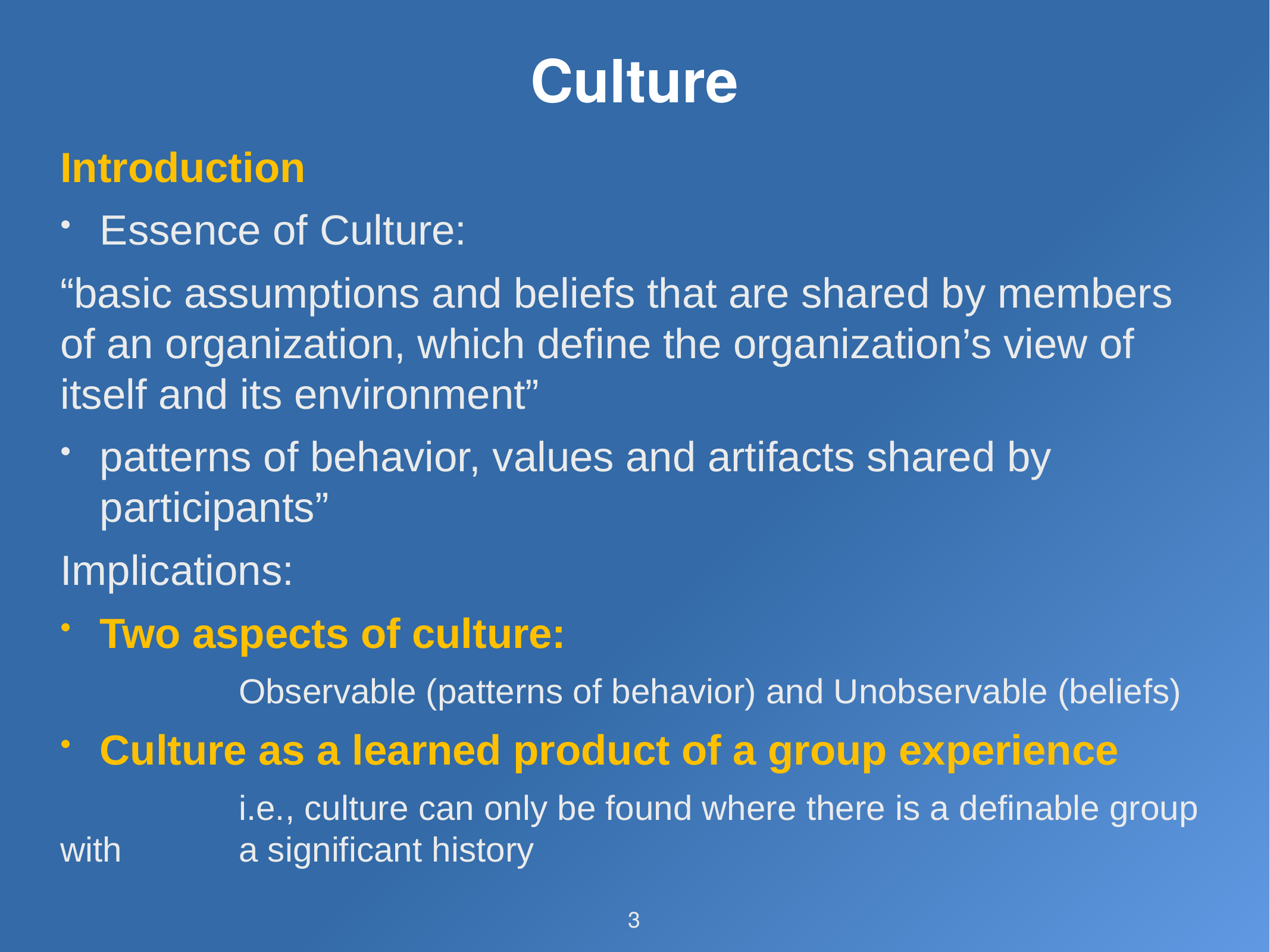

# Culture
Introduction
Essence of Culture:
“basic assumptions and beliefs that are shared by members of an organization, which define the organization’s view of itself and its environment”
patterns of behavior, values and artifacts shared by participants”
Implications:
Two aspects of culture:
		Observable (patterns of behavior) and Unobservable (beliefs)
Culture as a learned product of a group experience
		i.e., culture can only be found where there is a definable group with 		a significant history
3